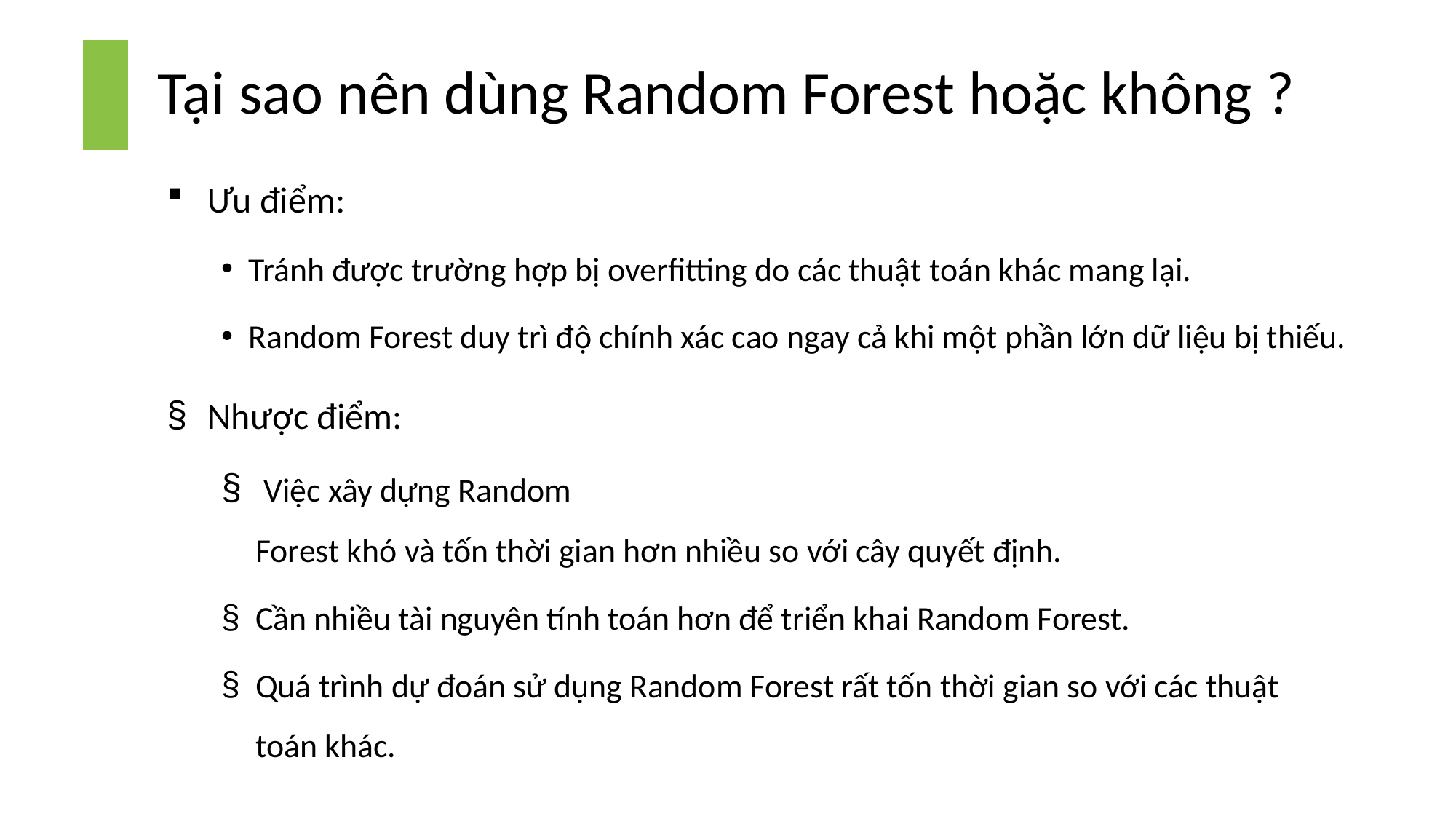

# Tại sao nên dùng Random Forest hoặc không ?

Ưu điểm:
Tránh được trường hợp bị overfitting do các thuật toán khác mang lại.
Random Forest duy trì độ chính xác cao ngay cả khi một phần lớn dữ liệu bị thiếu.

Nhược điểm:
 Việc xây dựng Random Forest khó và tốn thời gian hơn nhiều so với cây quyết định.
Cần nhiều tài nguyên tính toán hơn để triển khai Random Forest.
Quá trình dự đoán sử dụng Random Forest rất tốn thời gian so với các thuật toán khác.